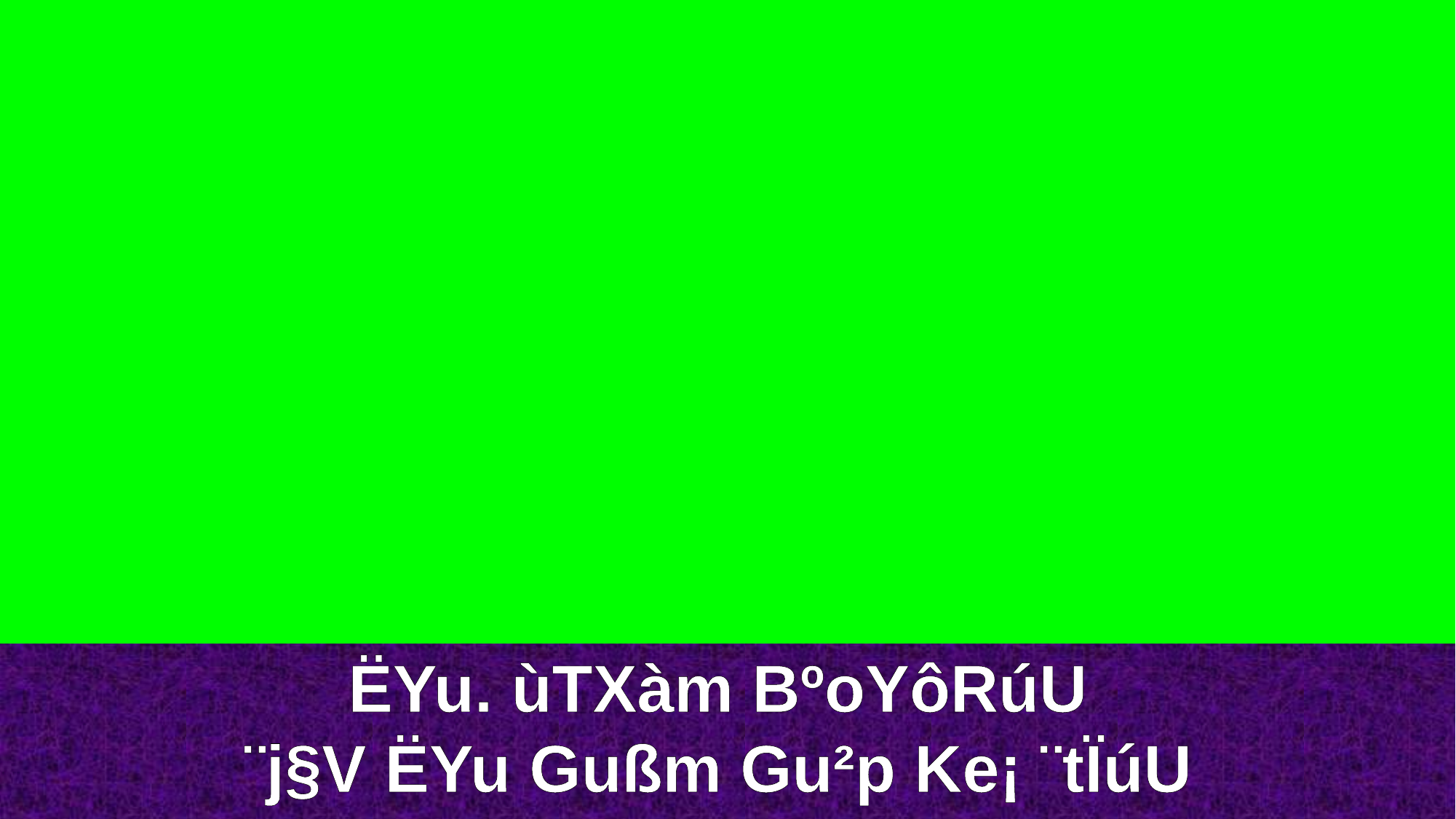

ËYu. ùTXàm BºoYôRúU
¨j§V ËYu Gußm Gu²p Ke¡ ¨tÏúU